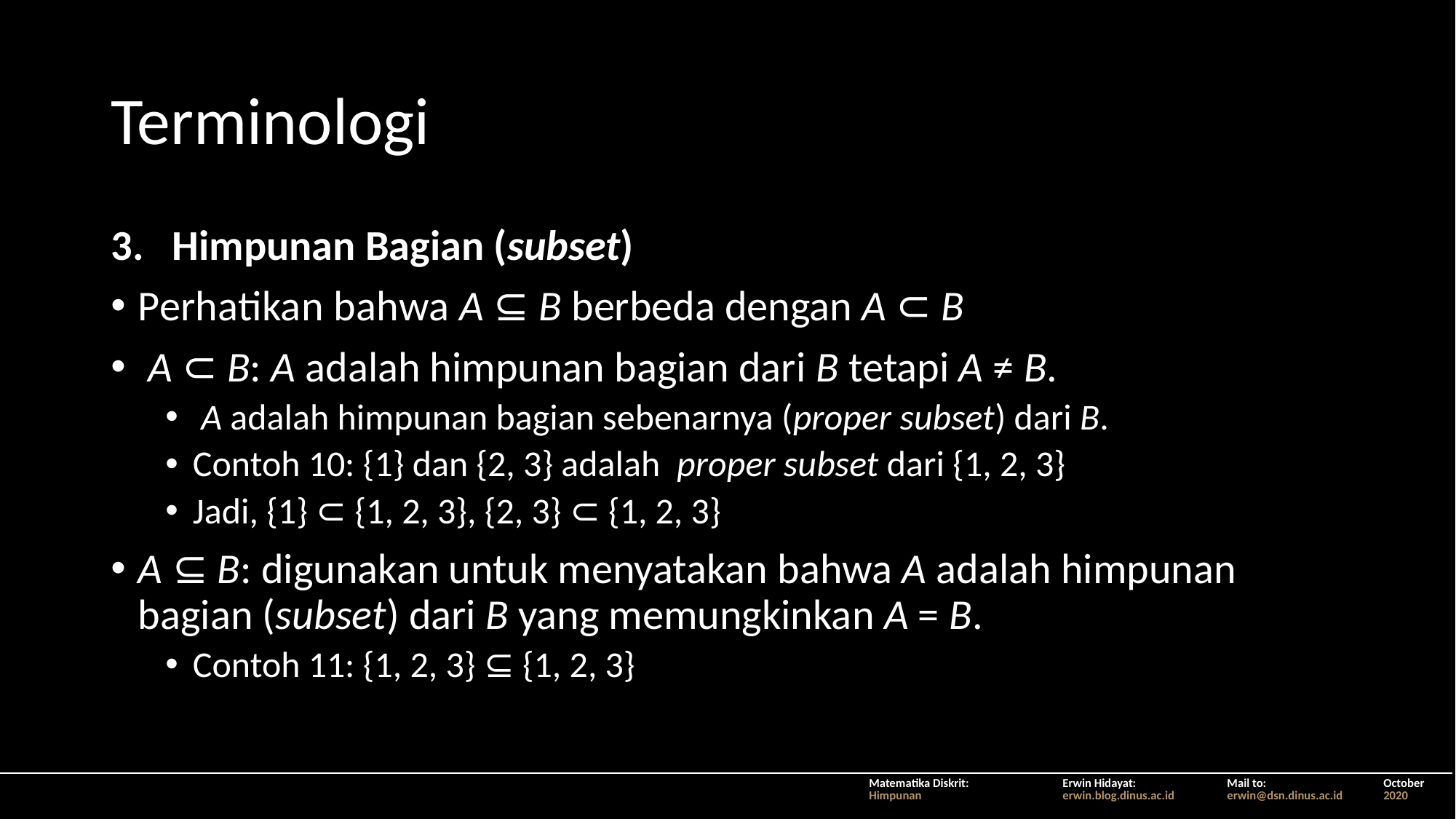

# Terminologi
Himpunan Bagian (subset)
Perhatikan bahwa A ⊆ B berbeda dengan A ⊂ B
 A ⊂ B: A adalah himpunan bagian dari B tetapi A ≠ B.
 A adalah himpunan bagian sebenarnya (proper subset) dari B.
Contoh 10: {1} dan {2, 3} adalah  proper subset dari {1, 2, 3}
Jadi, {1} ⊂ {1, 2, 3}, {2, 3} ⊂ {1, 2, 3}
A ⊆ B: digunakan untuk menyatakan bahwa A adalah himpunan bagian (subset) dari B yang memungkinkan A = B.
Contoh 11: {1, 2, 3} ⊆ {1, 2, 3}